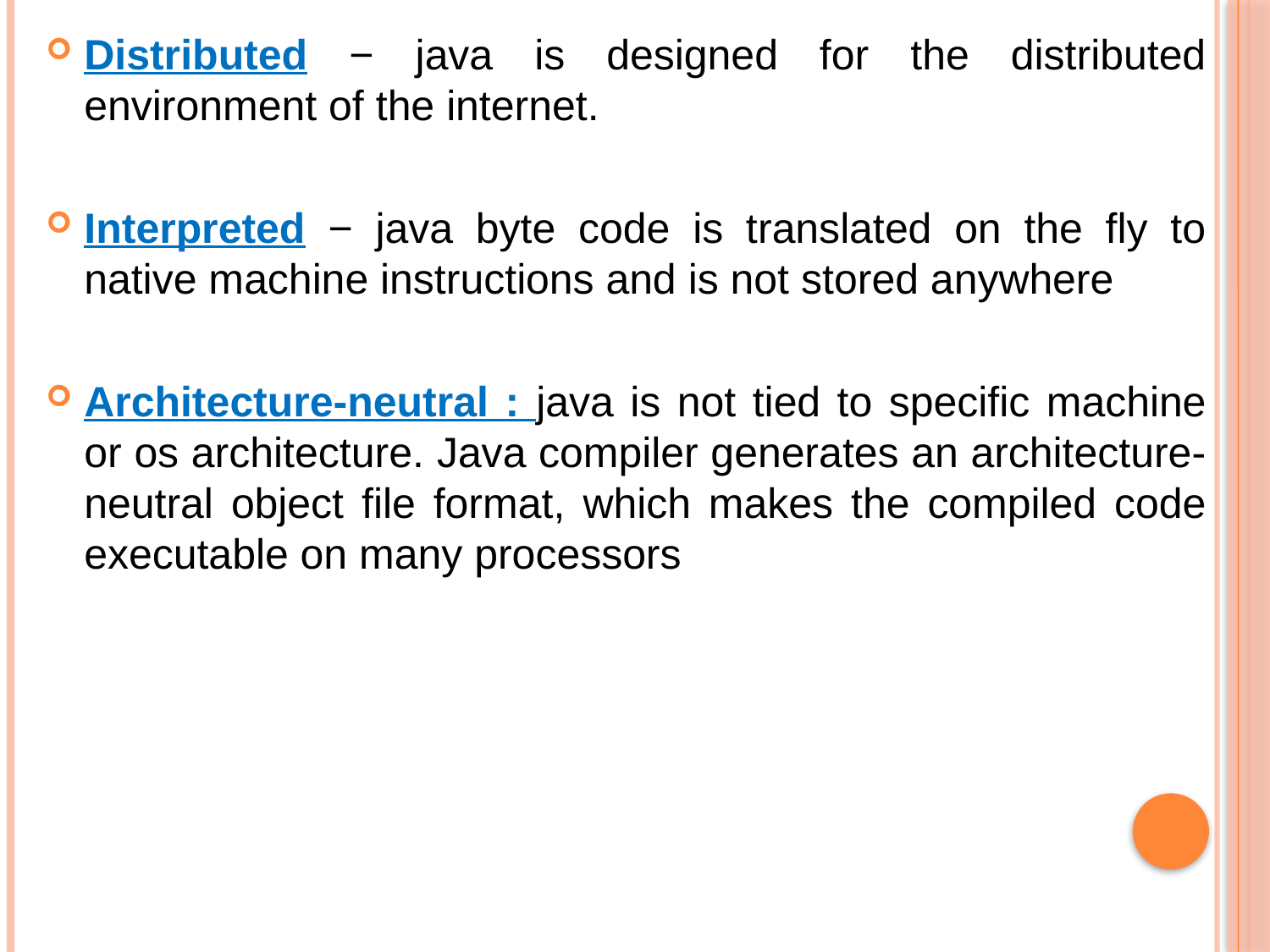

Distributed − java is designed for the distributed environment of the internet.

Interpreted − java byte code is translated on the fly to native machine instructions and is not stored anywhere

Architecture-neutral : java is not tied to specific machine or os architecture. Java compiler generates an architecture-neutral object file format, which makes the compiled code executable on many processors